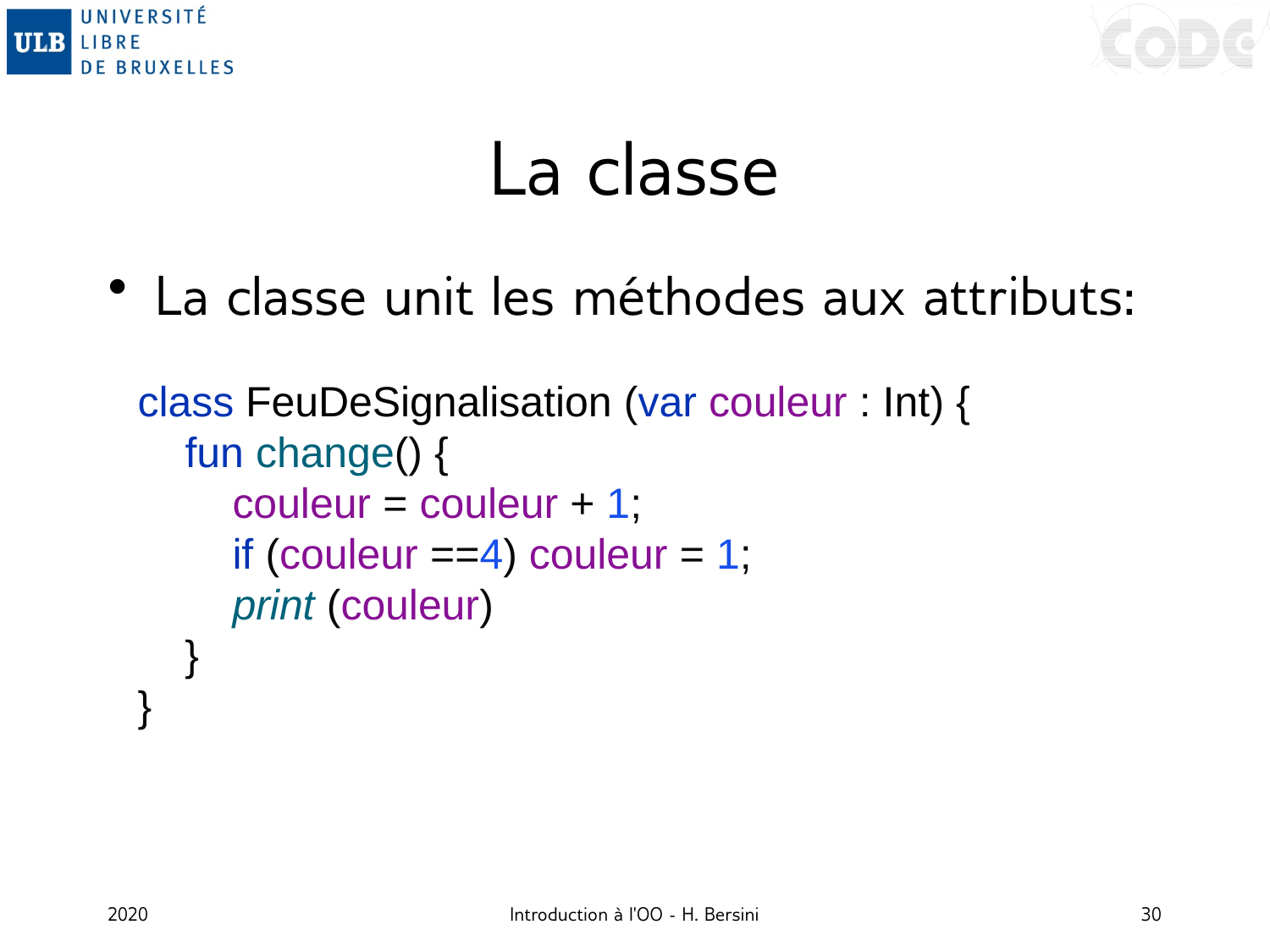

# La classe
La classe unit les méthodes aux attributs:

class FeuDeSignalisation (var couleur : Int) {
    fun change() {
        couleur = couleur + 1;
        if (couleur ==4) couleur = 1;
        print (couleur)
    }
}
2020
Introduction à l'OO - H. Bersini
30